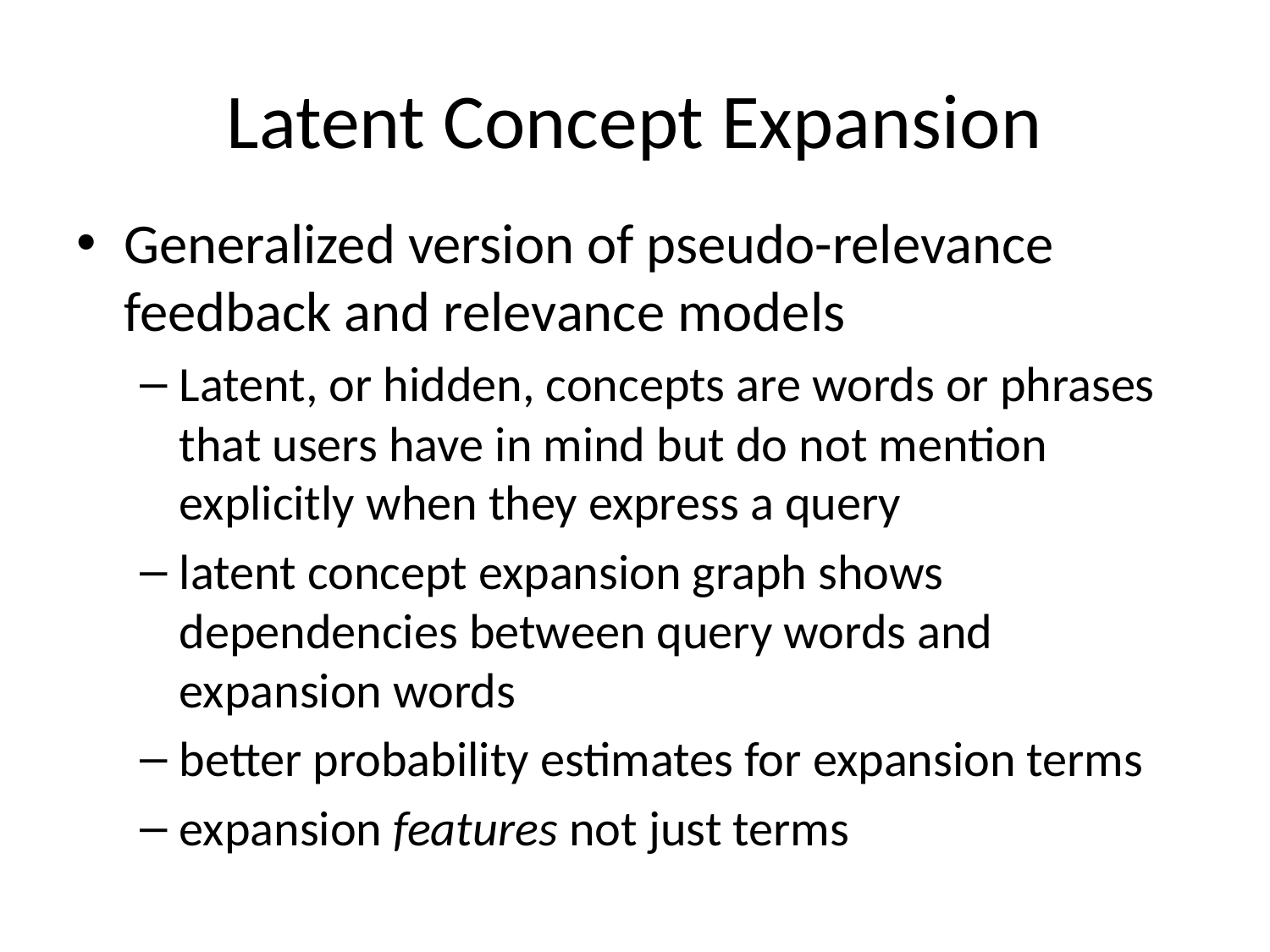

# Latent Concept Expansion
Generalized version of pseudo-relevance feedback and relevance models
Latent, or hidden, concepts are words or phrases that users have in mind but do not mention explicitly when they express a query
latent concept expansion graph shows dependencies between query words and expansion words
better probability estimates for expansion terms
expansion features not just terms